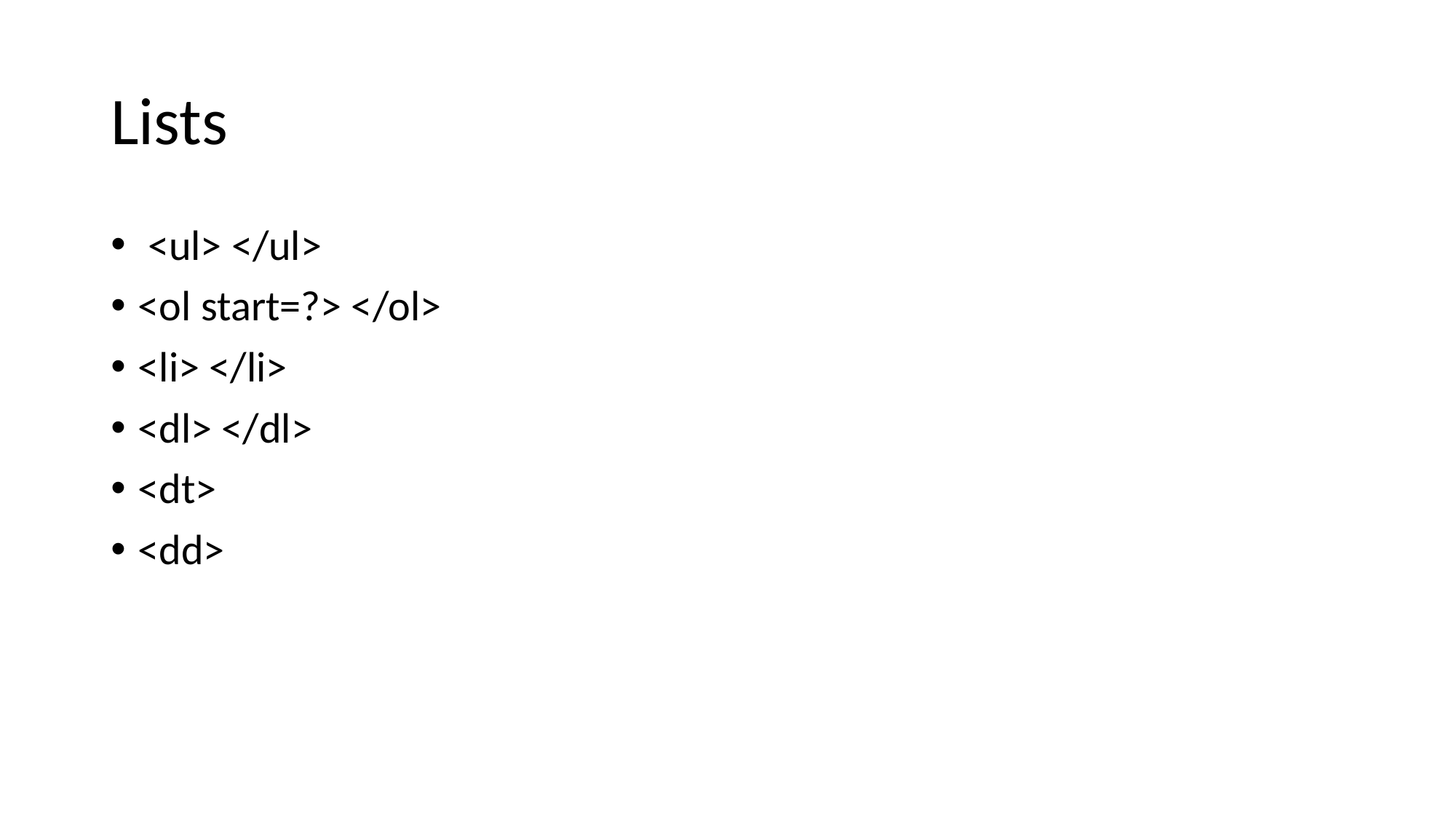

# Lists
 <ul> </ul>
<ol start=?> </ol>
<li> </li>
<dl> </dl>
<dt>
<dd>